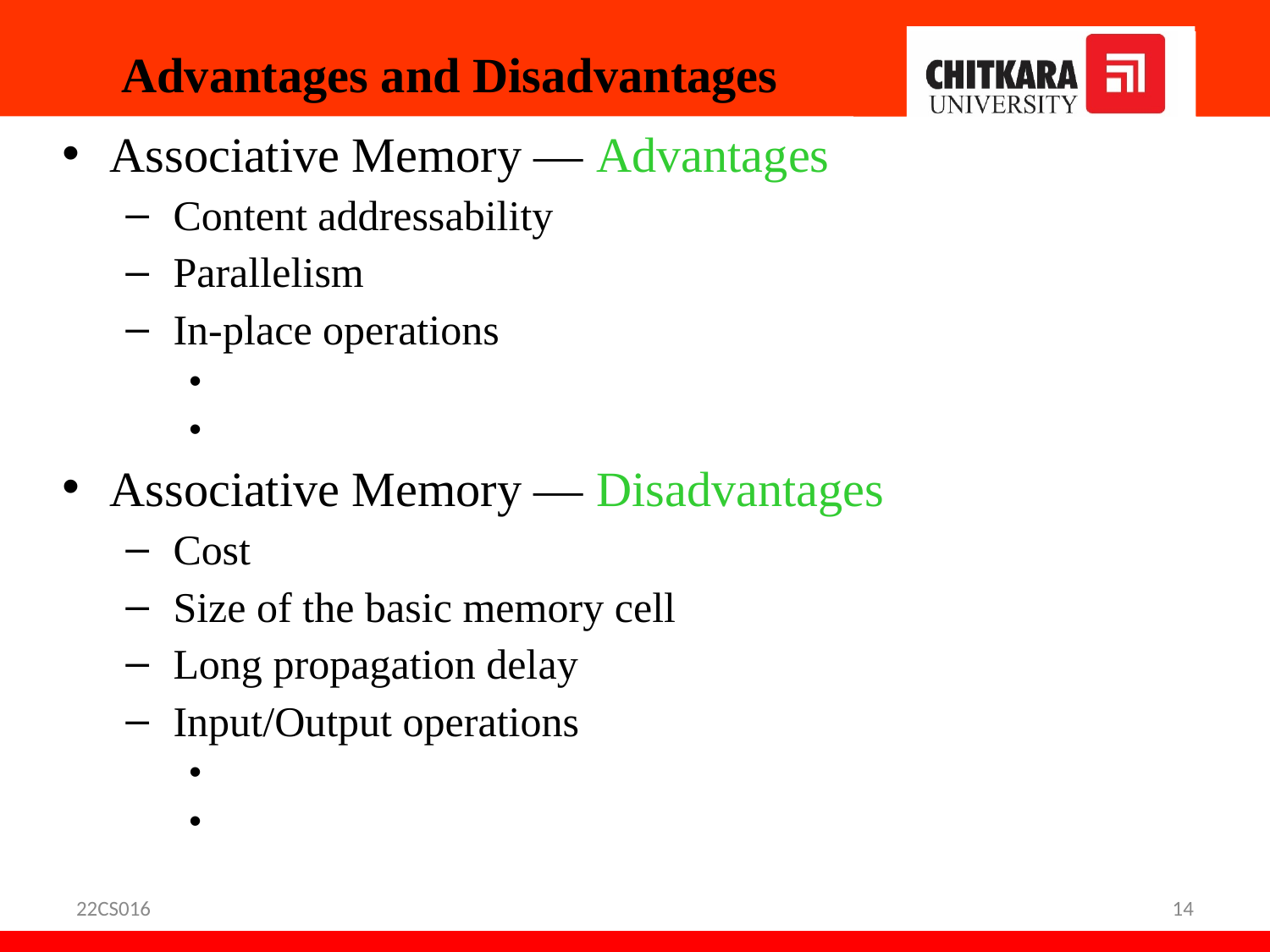

# Advantages and Disadvantages
Associative Memory — Advantages
Content addressability
Parallelism
In-place operations

Associative Memory — Disadvantages
Cost
Size of the basic memory cell
Long propagation delay
Input/Output operations

22CS016
14